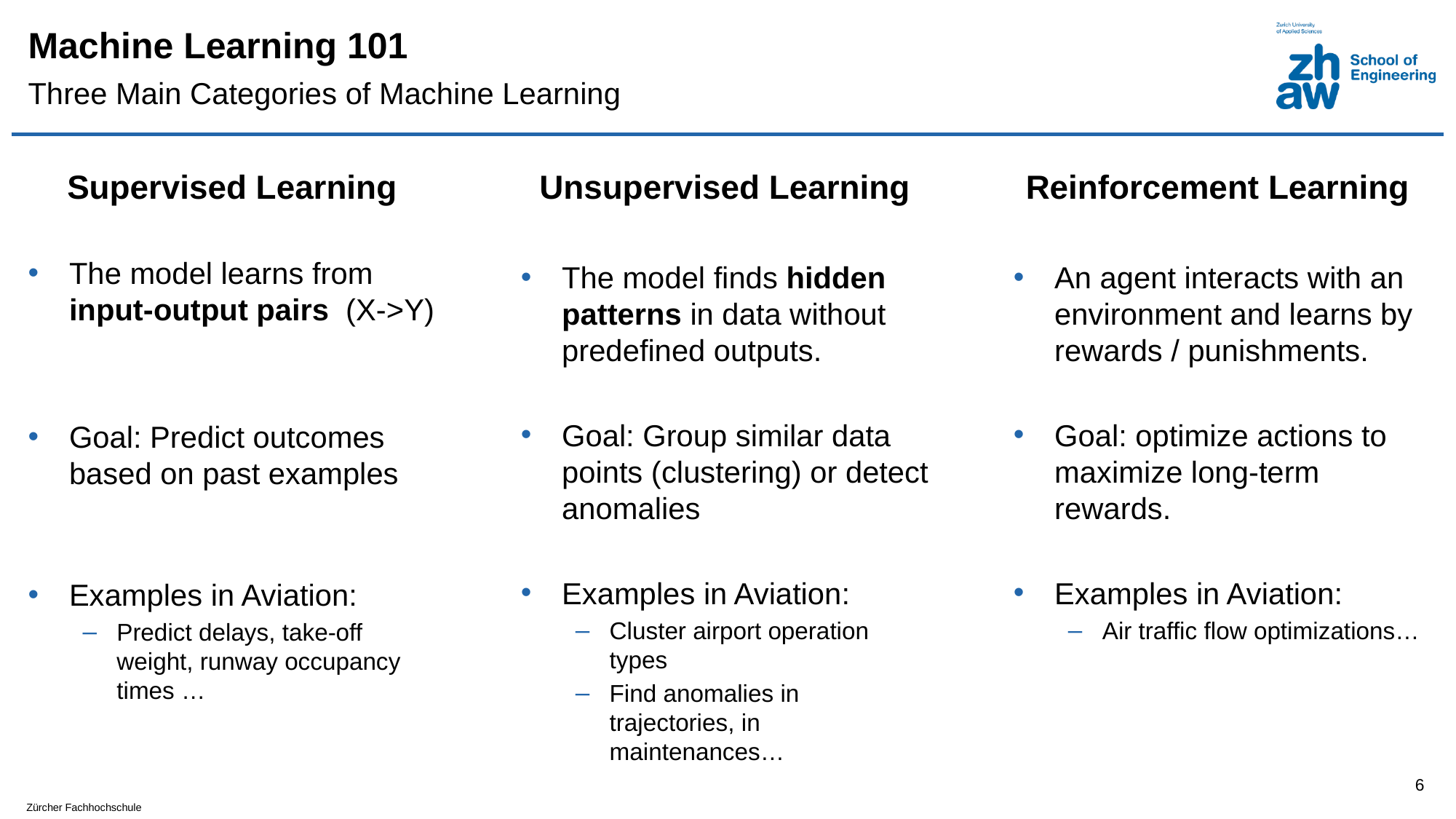

# Machine Learning 101
Three Main Categories of Machine Learning
Supervised Learning

The model learns from input-output pairs  (X->Y)

Goal: Predict outcomes based on past examples

Examples in Aviation:
Predict delays, take-off weight, runway occupancy times …
Unsupervised Learning

The model finds hidden patterns in data without predefined outputs.

Goal: Group similar data points (clustering) or detect anomalies

Examples in Aviation:
Cluster airport operation types
Find anomalies in trajectories, in maintenances…

Reinforcement Learning

An agent interacts with an environment and learns by rewards / punishments.

Goal: optimize actions to maximize long-term rewards.

Examples in Aviation:
Air traffic flow optimizations…

6